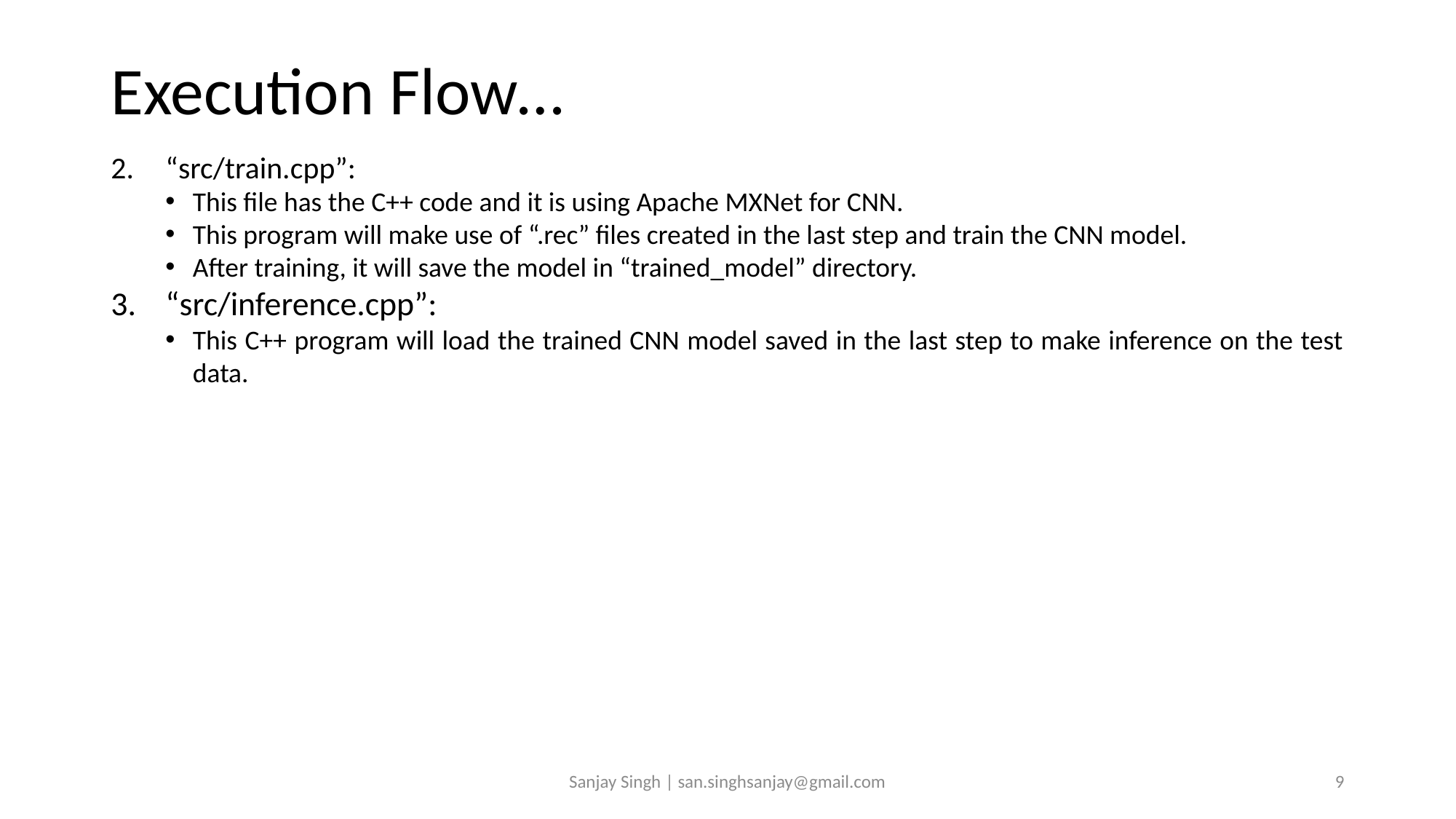

# Execution Flow…
“src/train.cpp”:
This file has the C++ code and it is using Apache MXNet for CNN.
This program will make use of “.rec” files created in the last step and train the CNN model.
After training, it will save the model in “trained_model” directory.
“src/inference.cpp”:
This C++ program will load the trained CNN model saved in the last step to make inference on the test data.
Sanjay Singh | san.singhsanjay@gmail.com
9